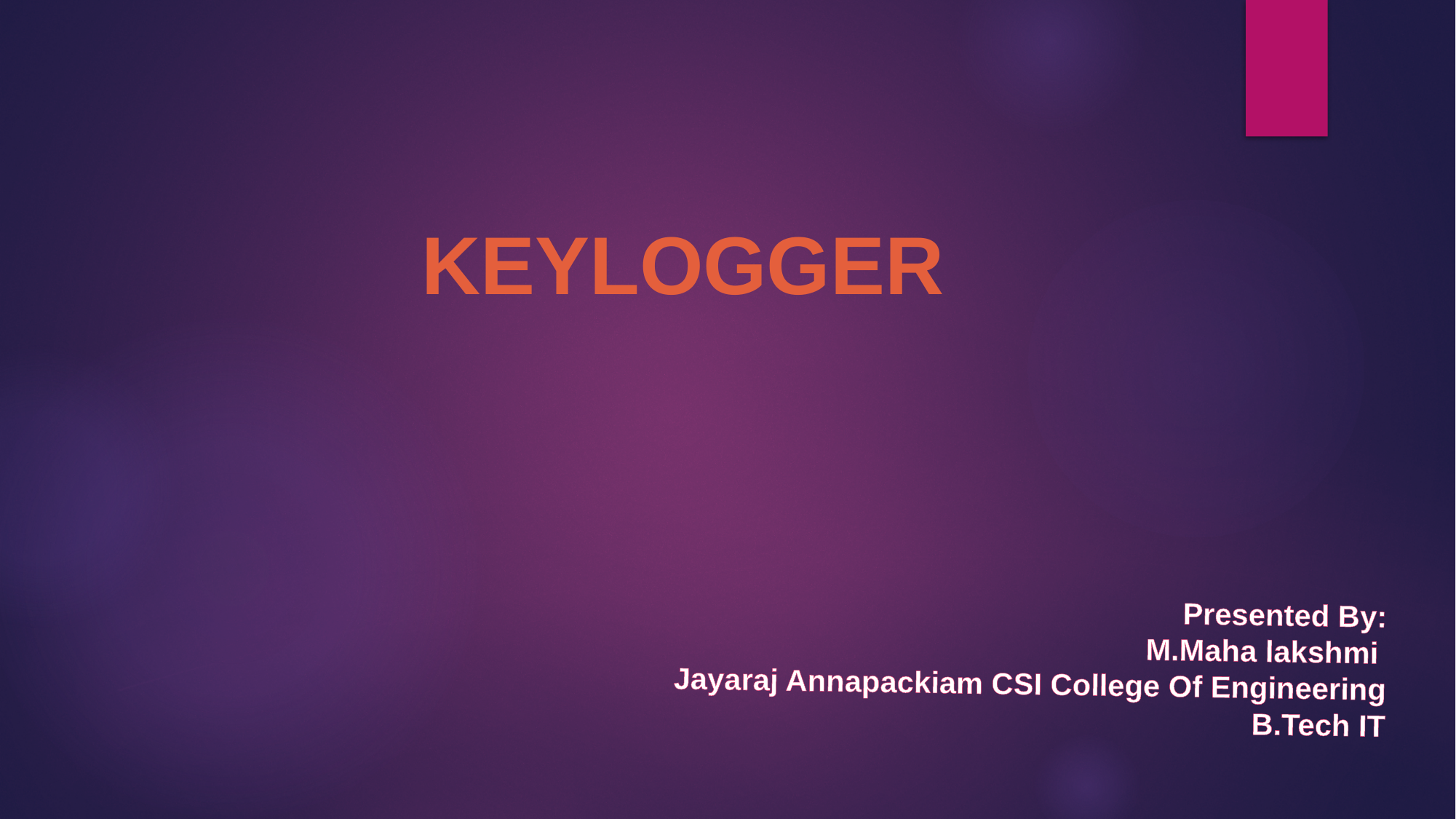

# KEYLOGGER

Presented By:
M.Maha lakshmi
Jayaraj Annapackiam CSI College Of Engineering
B.Tech IT